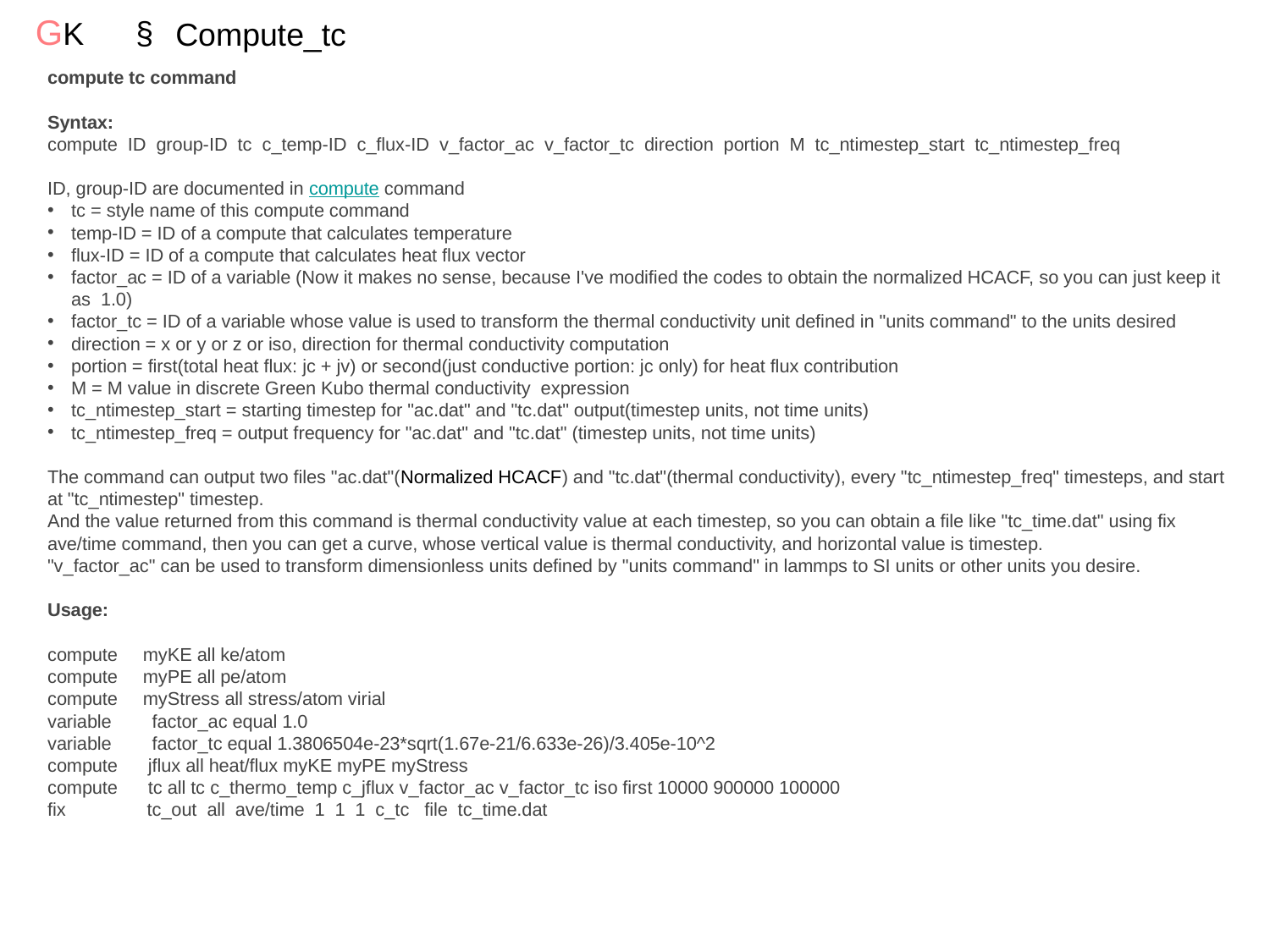

GK
Compute_tc
compute tc command
Syntax: 
compute  ID  group-ID  tc  c_temp-ID  c_flux-ID  v_factor_ac  v_factor_tc  direction  portion  M  tc_ntimestep_start  tc_ntimestep_freq 
ID, group-ID are documented in compute command
tc = style name of this compute command
temp-ID = ID of a compute that calculates temperature
flux-ID = ID of a compute that calculates heat flux vector
factor_ac = ID of a variable (Now it makes no sense, because I've modified the codes to obtain the normalized HCACF, so you can just keep it as  1.0)
factor_tc = ID of a variable whose value is used to transform the thermal conductivity unit defined in "units command" to the units desired
direction = x or y or z or iso, direction for thermal conductivity computation
portion = first(total heat flux: jc + jv) or second(just conductive portion: jc only) for heat flux contribution
M = M value in discrete Green Kubo thermal conductivity  expression
tc_ntimestep_start = starting timestep for "ac.dat" and "tc.dat" output(timestep units, not time units)
tc_ntimestep_freq = output frequency for "ac.dat" and "tc.dat" (timestep units, not time units)
The command can output two files "ac.dat"(Normalized HCACF) and "tc.dat"(thermal conductivity), every "tc_ntimestep_freq" timesteps, and start at "tc_ntimestep" timestep. 
And the value returned from this command is thermal conductivity value at each timestep, so you can obtain a file like "tc_time.dat" using fix ave/time command, then you can get a curve, whose vertical value is thermal conductivity, and horizontal value is timestep.
"v_factor_ac" can be used to transform dimensionless units defined by "units command" in lammps to SI units or other units you desire.
Usage: 
compute     myKE all ke/atom
compute     myPE all pe/atom
compute     myStress all stress/atom virial
variable        factor_ac equal 1.0
variable        factor_tc equal 1.3806504e-23*sqrt(1.67e-21/6.633e-26)/3.405e-10^2
compute      jflux all heat/flux myKE myPE myStress
compute      tc all tc c_thermo_temp c_jflux v_factor_ac v_factor_tc iso first 10000 900000 100000
fix                tc_out  all  ave/time  1  1  1  c_tc   file  tc_time.dat